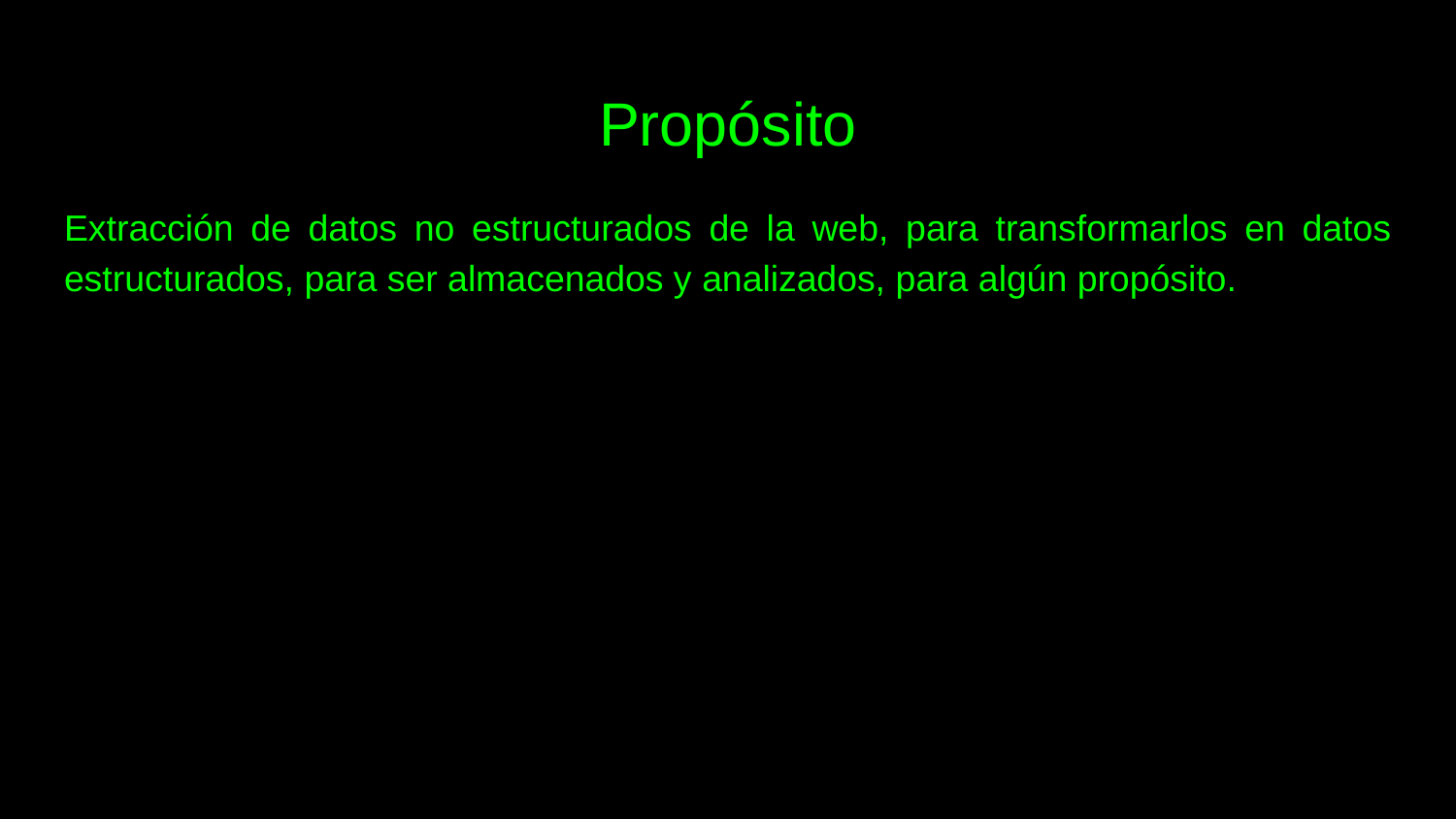

# Propósito
Extracción de datos no estructurados de la web, para transformarlos en datos estructurados, para ser almacenados y analizados, para algún propósito.